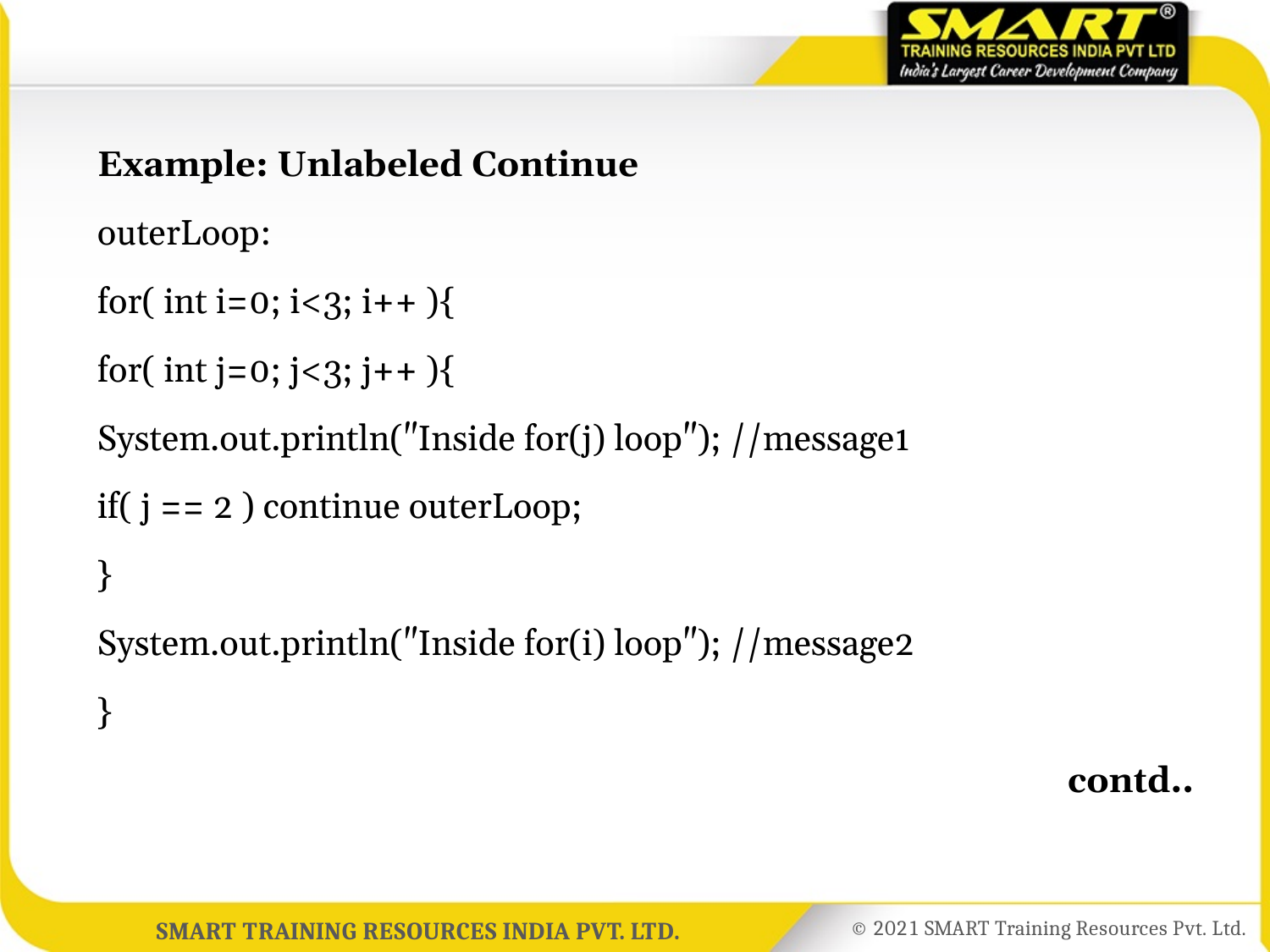

Example: Unlabeled Continue
outerLoop:
for( int i=0; i<3; i++ ){
for( int j=0; j<3; j++ ){
System.out.println("Inside for(j) loop"); //message1
if( j == 2 ) continue outerLoop;
}
System.out.println("Inside for(i) loop"); //message2
}
contd..